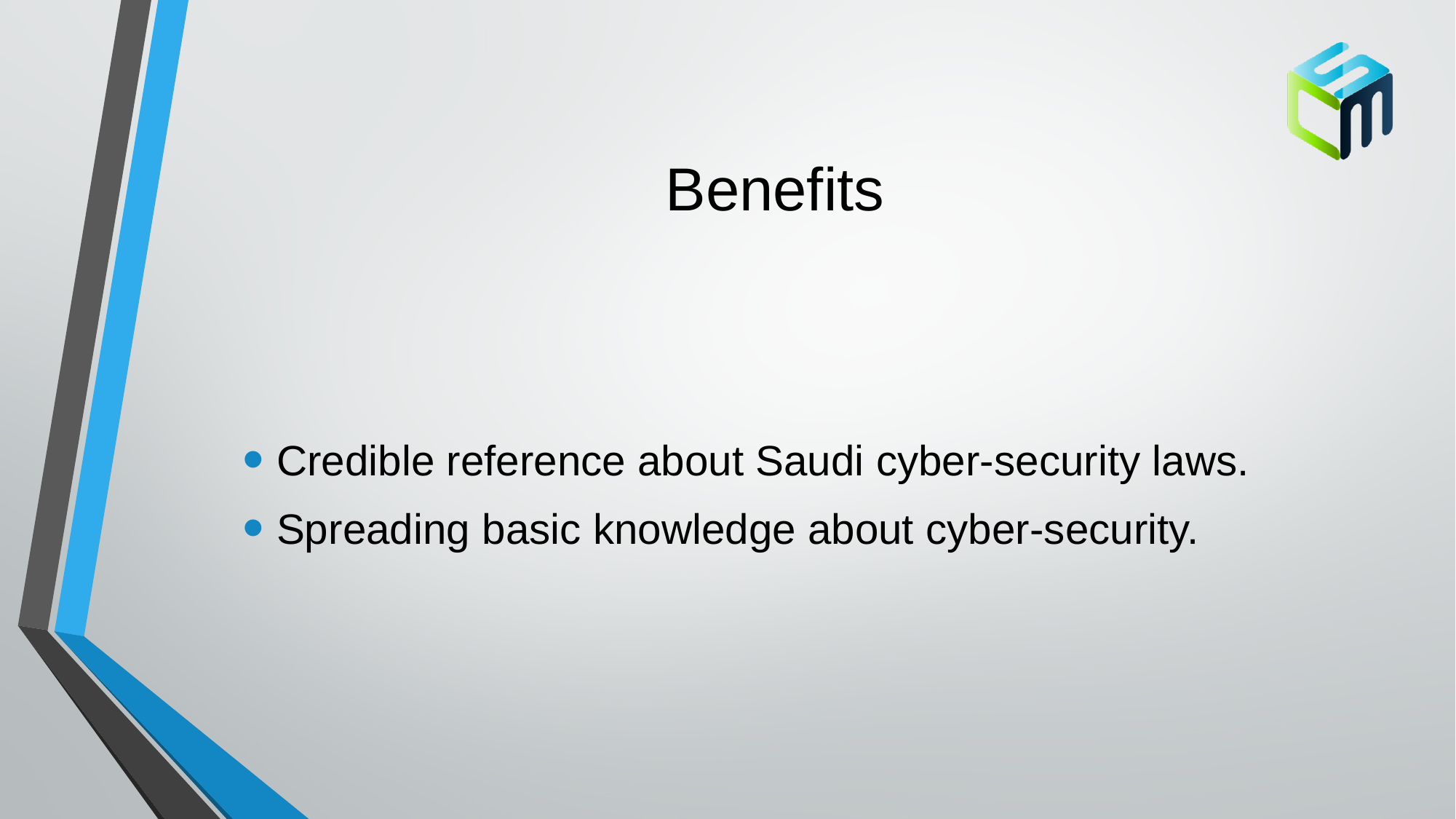

# Benefits
Credible reference about Saudi cyber-security laws.
Spreading basic knowledge about cyber-security.